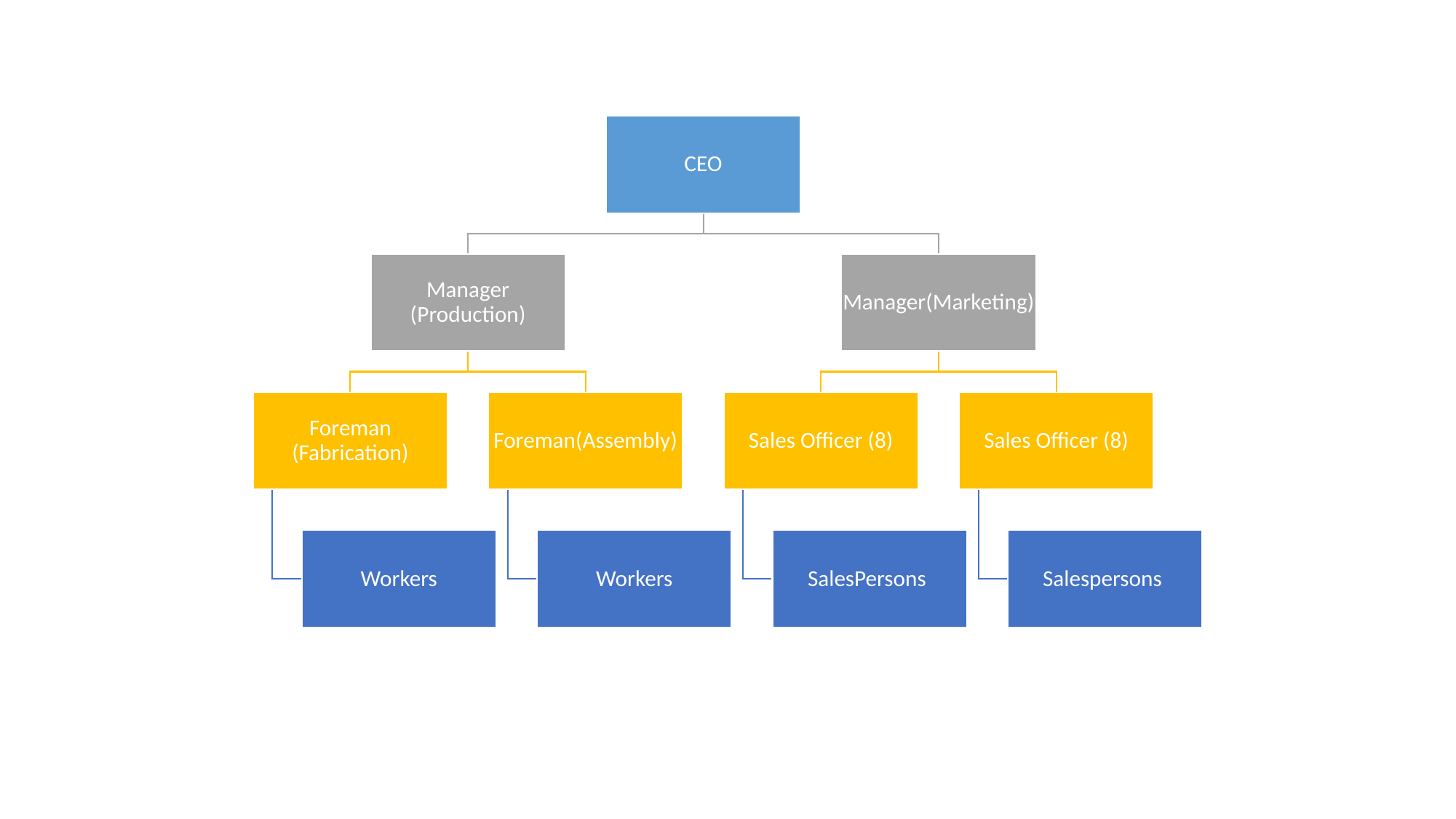

CEO
Manager (Production)
Foreman (Fabrication)
Workers
Foreman(Assembly)
Workers
Manager(Marketing)
Sales Officer (8)
SalesPersons
Sales Officer (8)
Salespersons